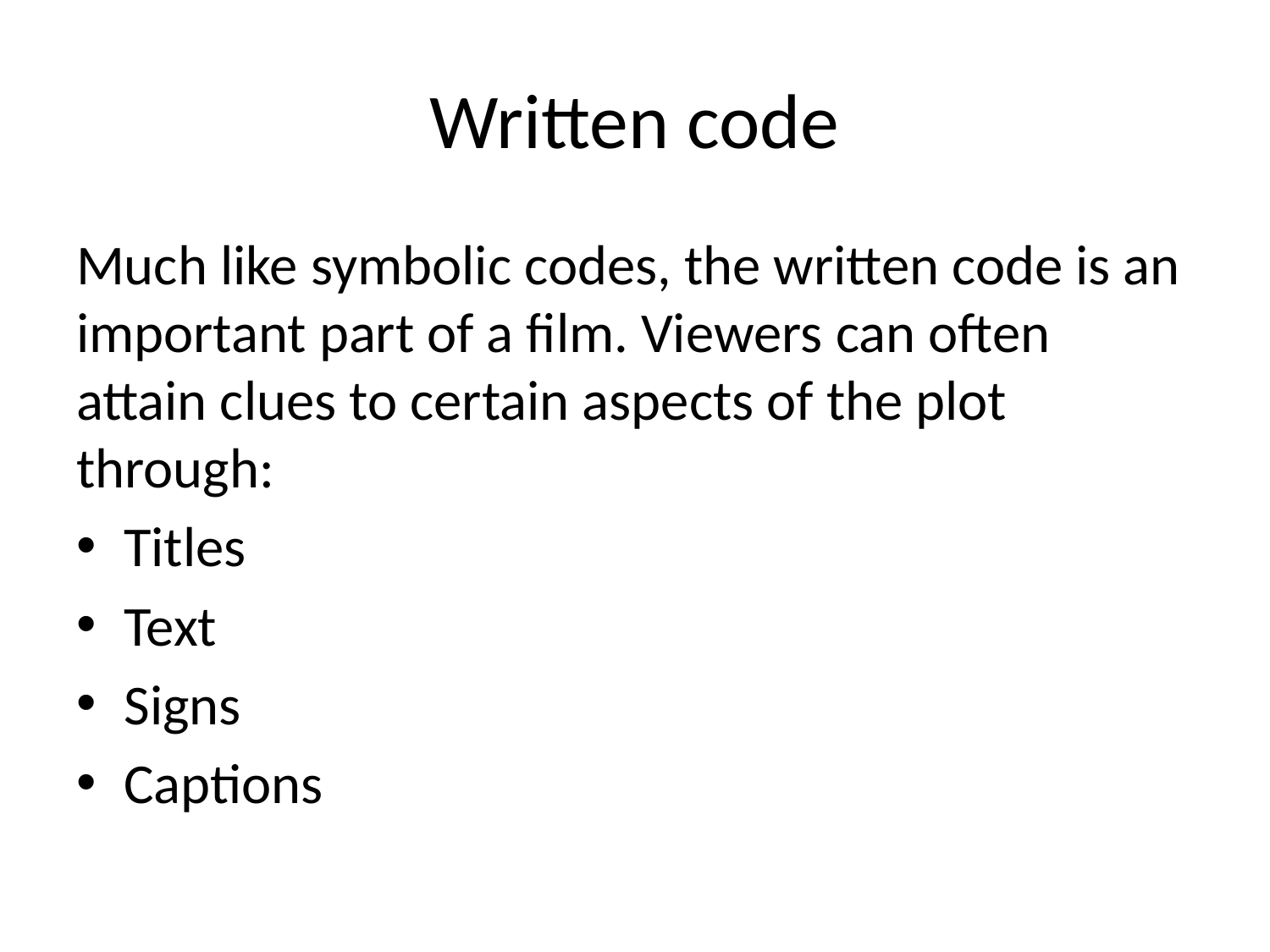

# Written code
Much like symbolic codes, the written code is an important part of a film. Viewers can often attain clues to certain aspects of the plot through:
Titles
Text
Signs
Captions